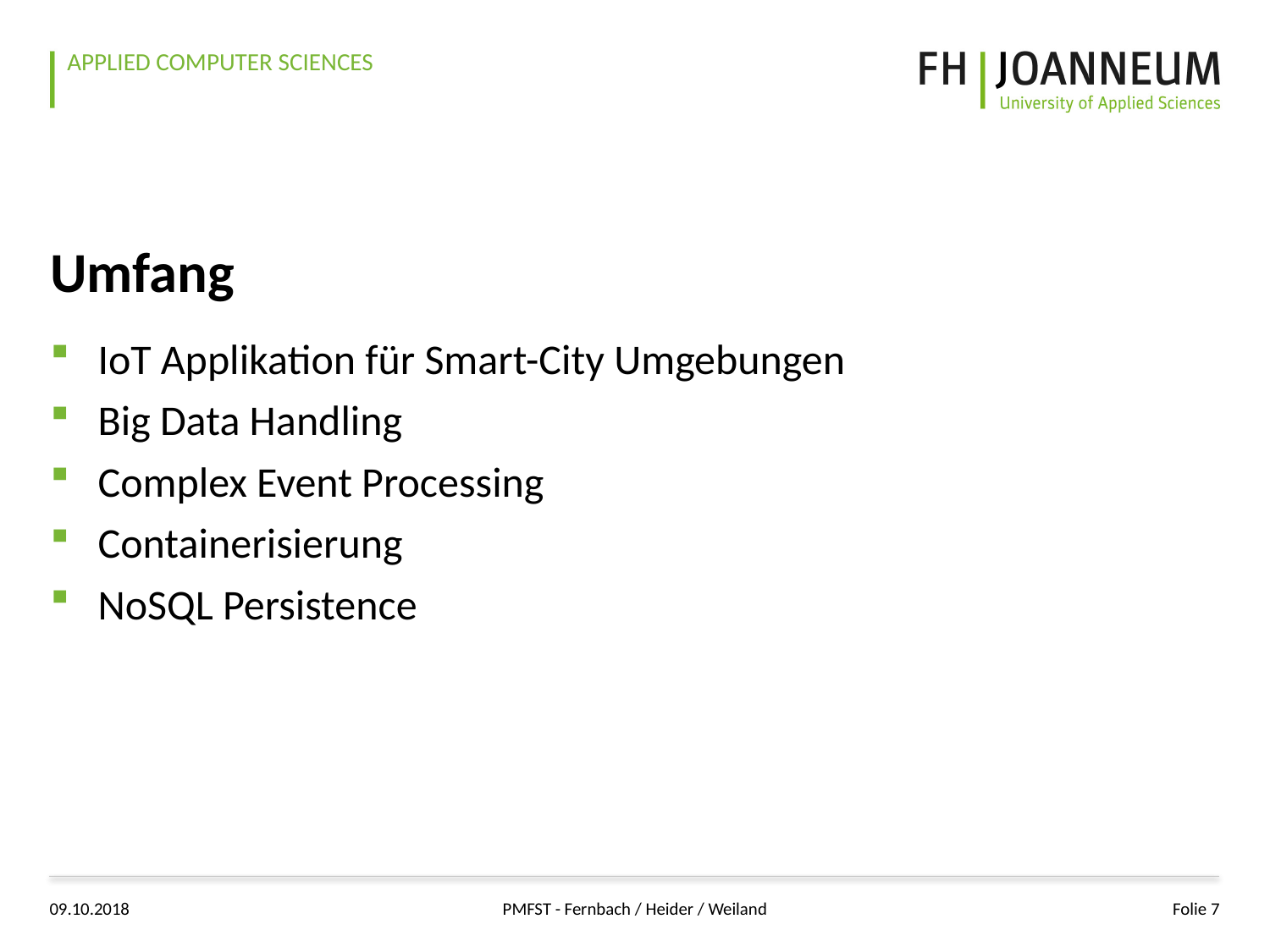

# Umfang
IoT Applikation für Smart-City Umgebungen
Big Data Handling
Complex Event Processing
Containerisierung
NoSQL Persistence
09.10.2018
PMFST - Fernbach / Heider / Weiland
Folie 7